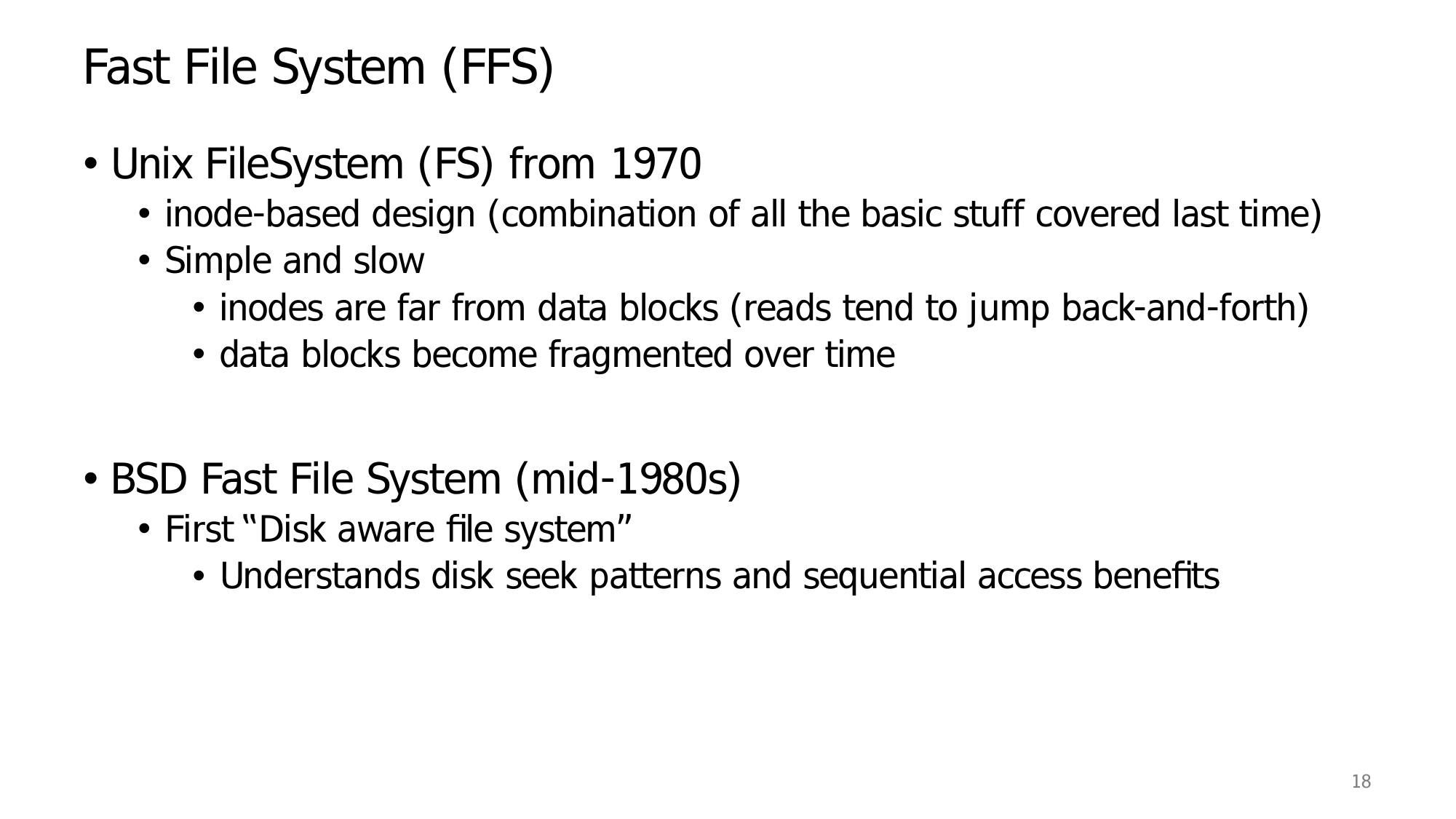

# Fast File System (FFS)
Unix FileSystem (FS) from 1970
inode-based design (combination of all the basic stuff covered last time)
Simple and slow
inodes are far from data blocks (reads tend to jump back-and-forth)
data blocks become fragmented over time

BSD Fast File System (mid-1980s)
First “Disk aware file system”
Understands disk seek patterns and sequential access benefits
18